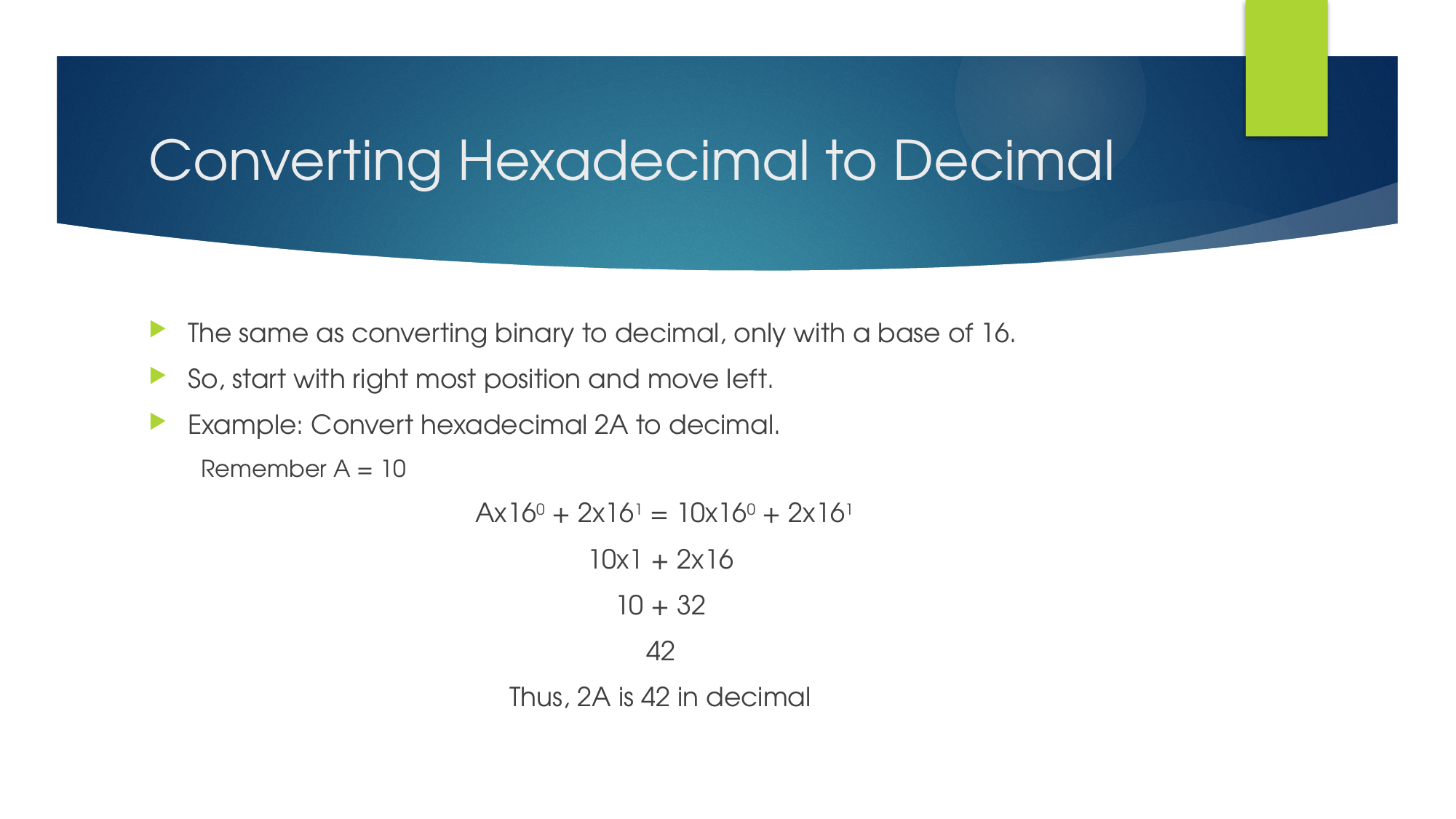

# Converting Hexadecimal to Decimal
The same as converting binary to decimal, only with a base of 16.
So, start with right most position and move left.
Example: Convert hexadecimal 2A to decimal.
Remember A = 10
 Ax160 + 2x161 = 10x160 + 2x161
10x1 + 2x16
10 + 32
42
Thus, 2A is 42 in decimal